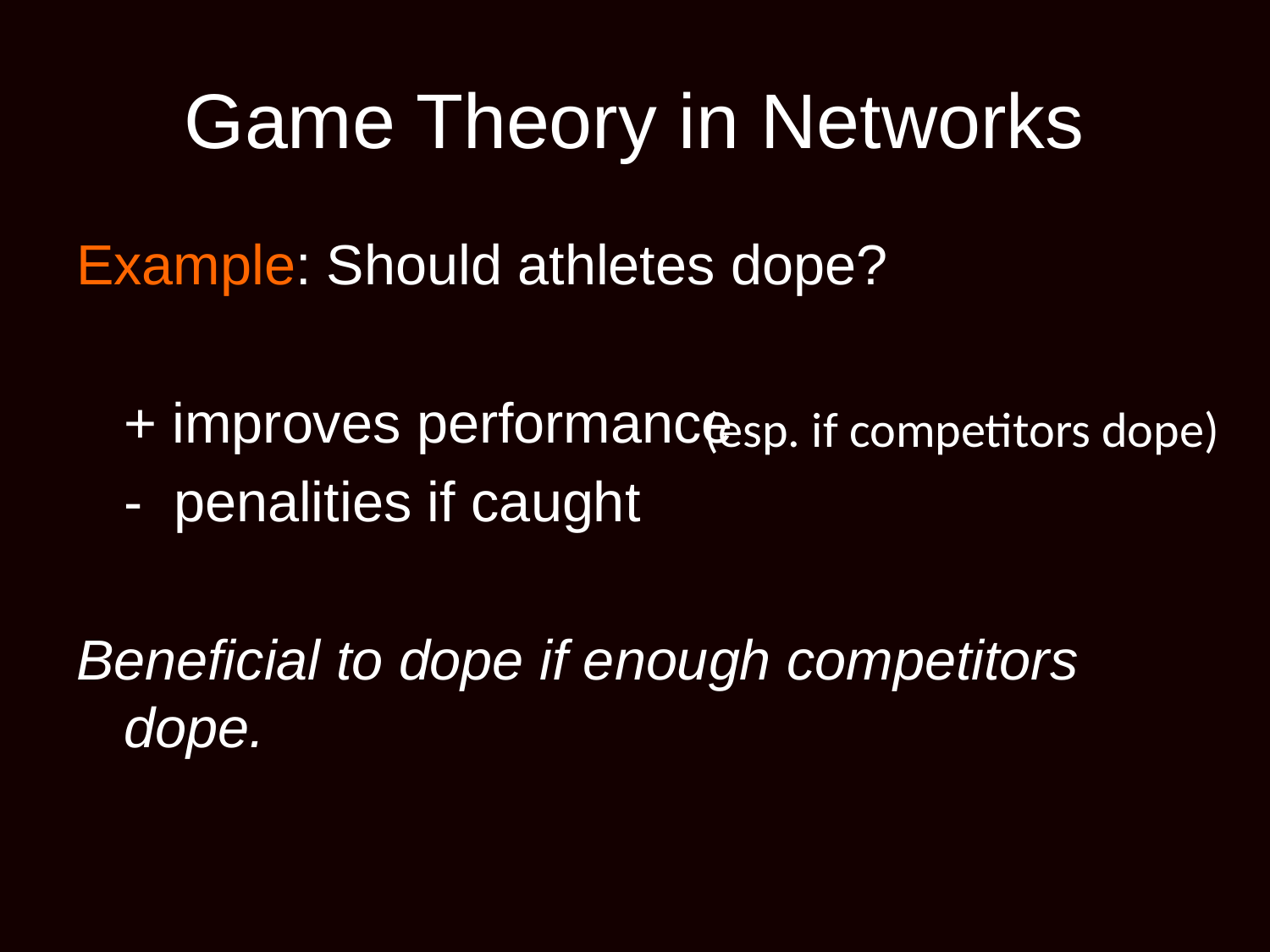

# Game Theory in Networks
Example: Should athletes dope?

	+ improves performance
	-  penalities if caught

Beneficial to dope if enough competitors dope.
(esp. if competitors dope)